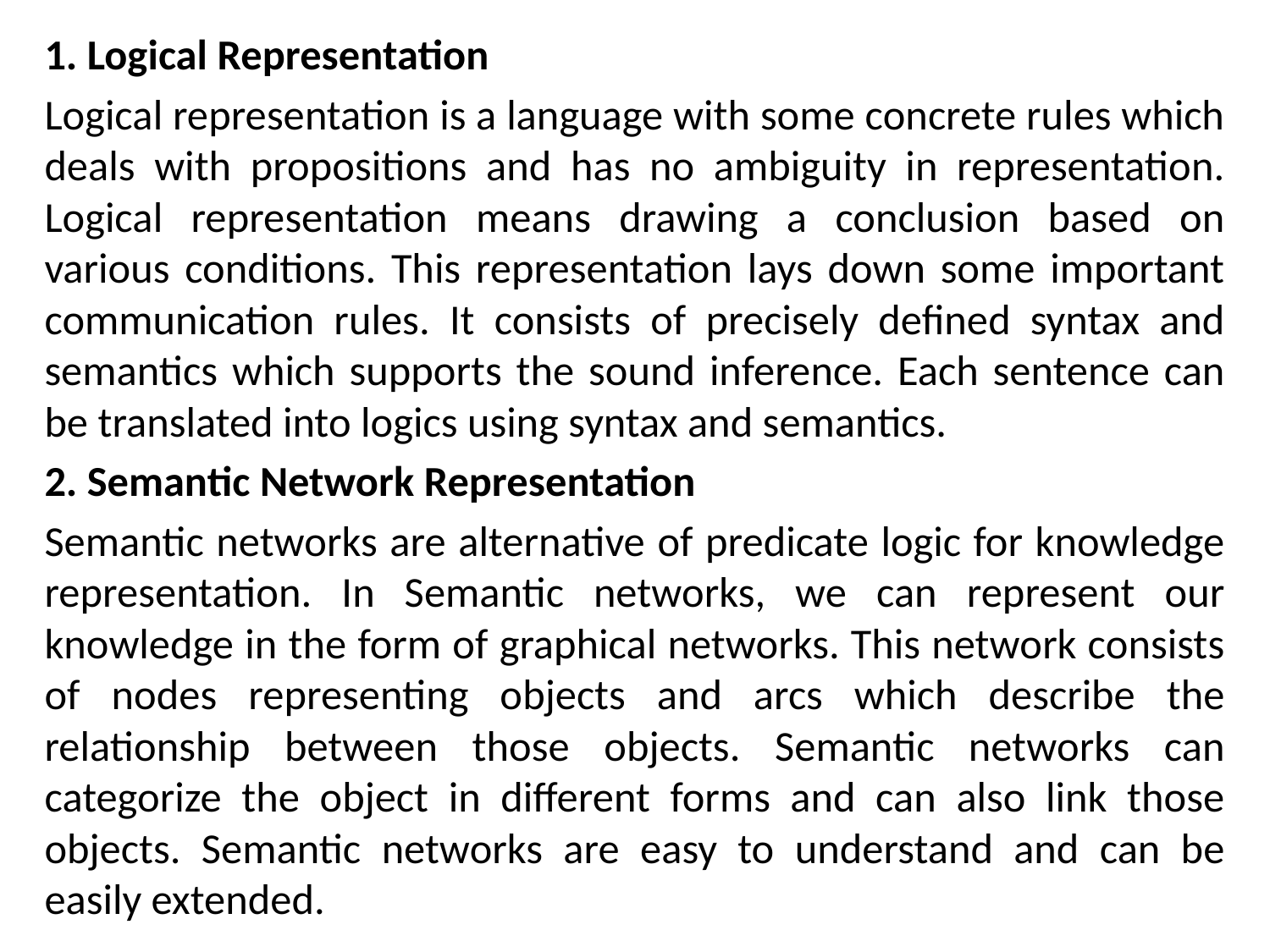

1. Logical Representation
Logical representation is a language with some concrete rules which deals with propositions and has no ambiguity in representation. Logical representation means drawing a conclusion based on various conditions. This representation lays down some important communication rules. It consists of precisely defined syntax and semantics which supports the sound inference. Each sentence can be translated into logics using syntax and semantics.
2. Semantic Network Representation
Semantic networks are alternative of predicate logic for knowledge representation. In Semantic networks, we can represent our knowledge in the form of graphical networks. This network consists of nodes representing objects and arcs which describe the relationship between those objects. Semantic networks can categorize the object in different forms and can also link those objects. Semantic networks are easy to understand and can be easily extended.